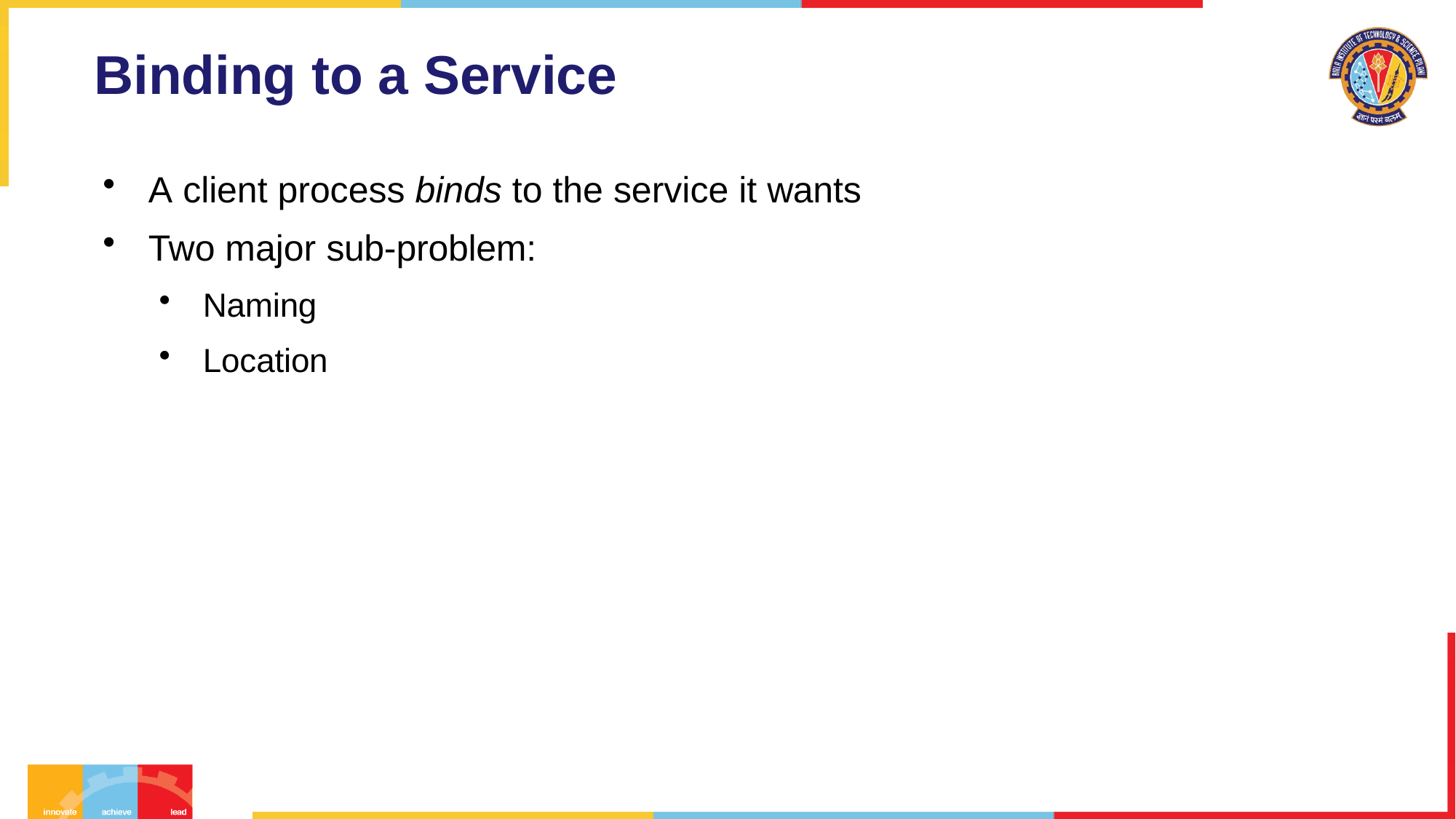

# Binding to a Service
A client process binds to the service it wants
Two major sub-problem:
Naming
Location